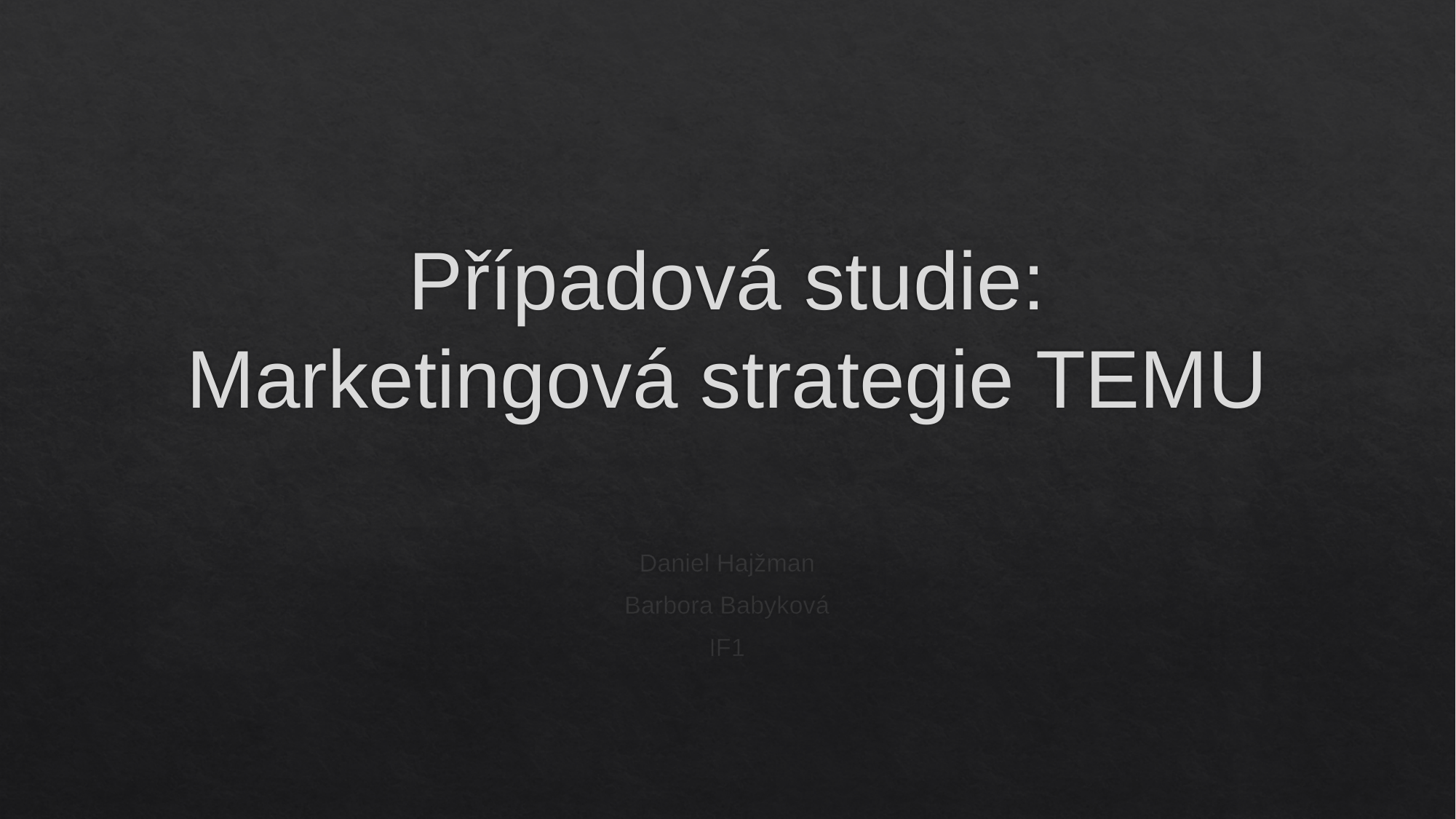

# Případová studie: Marketingová strategie TEMU
Daniel Hajžman
Barbora Babyková
IF1